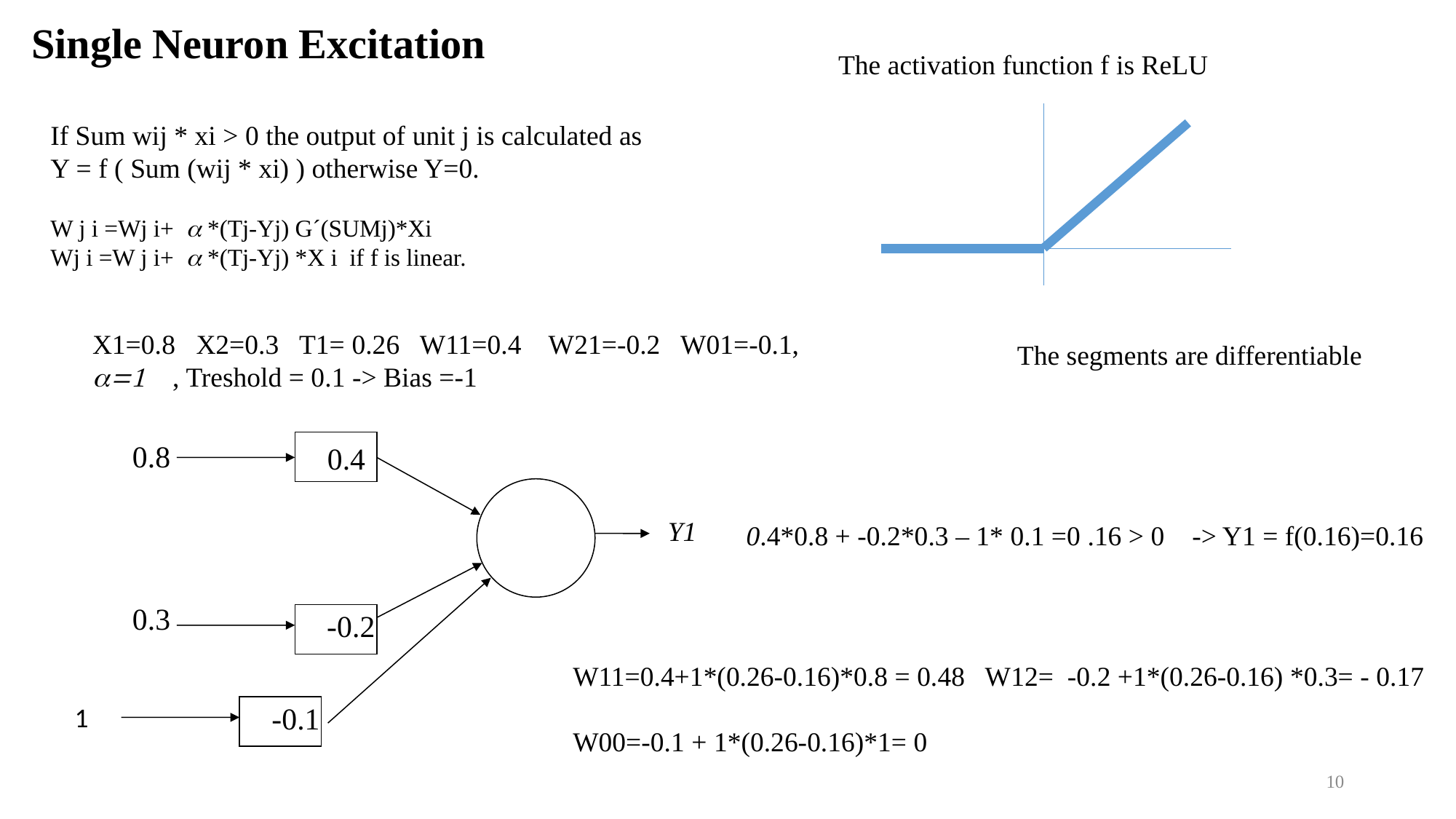

Single Neuron Excitation
The activation function f is ReLU
If Sum wij * xi > 0 the output of unit j is calculated as
Y = f ( Sum (wij * xi) ) otherwise Y=0.

W j i =Wj i+ α *(Tj-Yj) G´(SUMj)*Xi
Wj i =W j i+ α *(Tj-Yj) *X i  if f is linear.

X1=0.8   X2=0.3   T1= 0.26   W11=0.4    W21=-0.2   W01=-0.1,  α=1    , Treshold = 0.1 -> Bias =-1
The segments are differentiable
0.8
0.3

0.4

Y1
0.4*0.8 + -0.2*0.3 – 1* 0.1 =0 .16 > 0    -> Y1 = f(0.16)=0.16

-0.2

W11=0.4+1*(0.26-0.16)*0.8 = 0.48   W12=  -0.2 +1*(0.26-0.16) *0.3= - 0.17

W00=-0.1 + 1*(0.26-0.16)*1= 0
-0.1
1

10